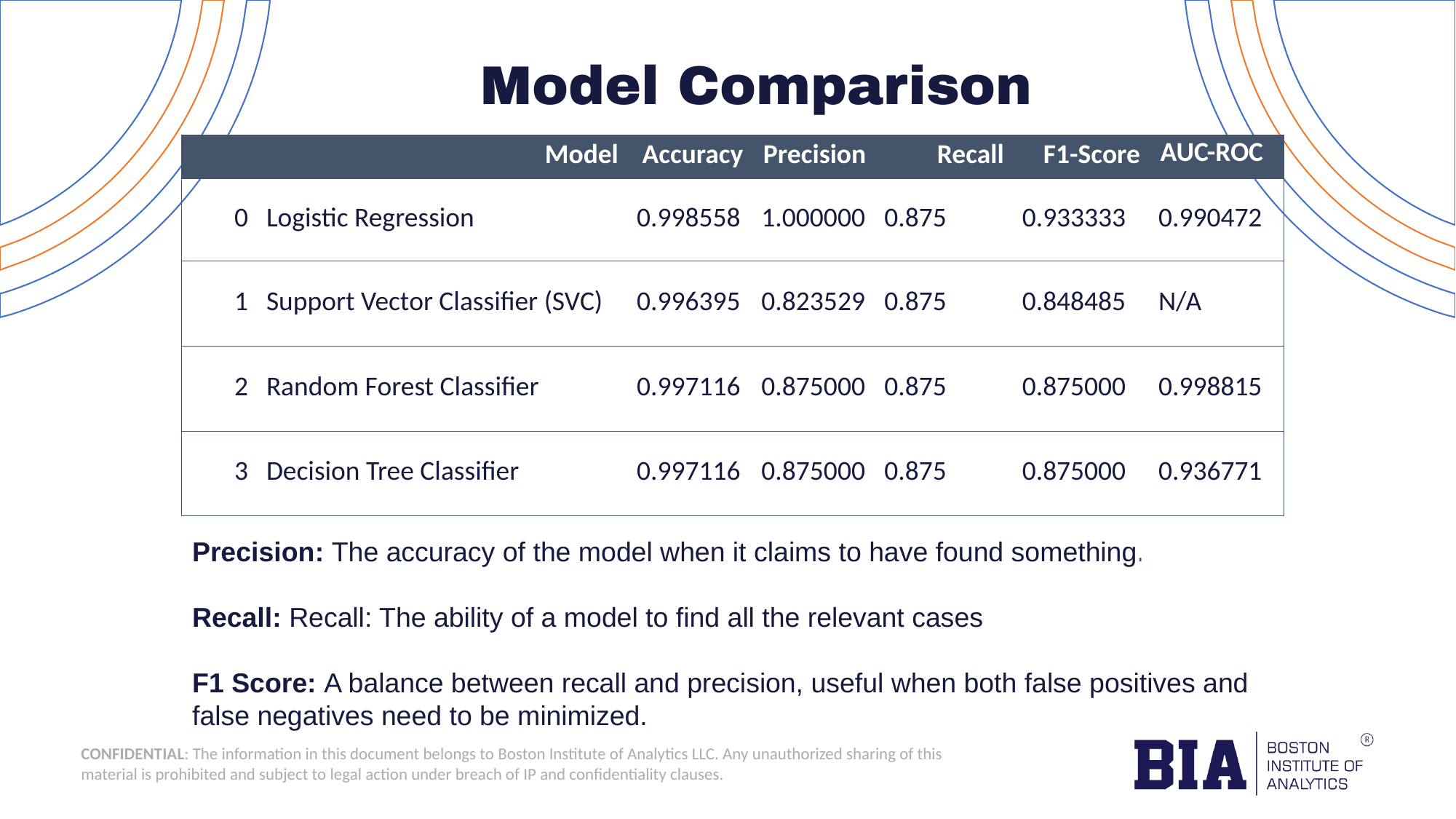

Model Comparison
|  | Model | Accuracy | Precision | Recall | F1-Score | AUC-ROC |
| --- | --- | --- | --- | --- | --- | --- |
| 0 | Logistic Regression | 0.998558 | 1.000000 | 0.875 | 0.933333 | 0.990472 |
| 1 | Support Vector Classifier (SVC) | 0.996395 | 0.823529 | 0.875 | 0.848485 | N/A |
| 2 | Random Forest Classifier | 0.997116 | 0.875000 | 0.875 | 0.875000 | 0.998815 |
| 3 | Decision Tree Classifier | 0.997116 | 0.875000 | 0.875 | 0.875000 | 0.936771 |
Precision: The accuracy of the model when it claims to have found something.

Recall: Recall: The ability of a model to find all the relevant cases

F1 Score: A balance between recall and precision, useful when both false positives and false negatives need to be minimized.